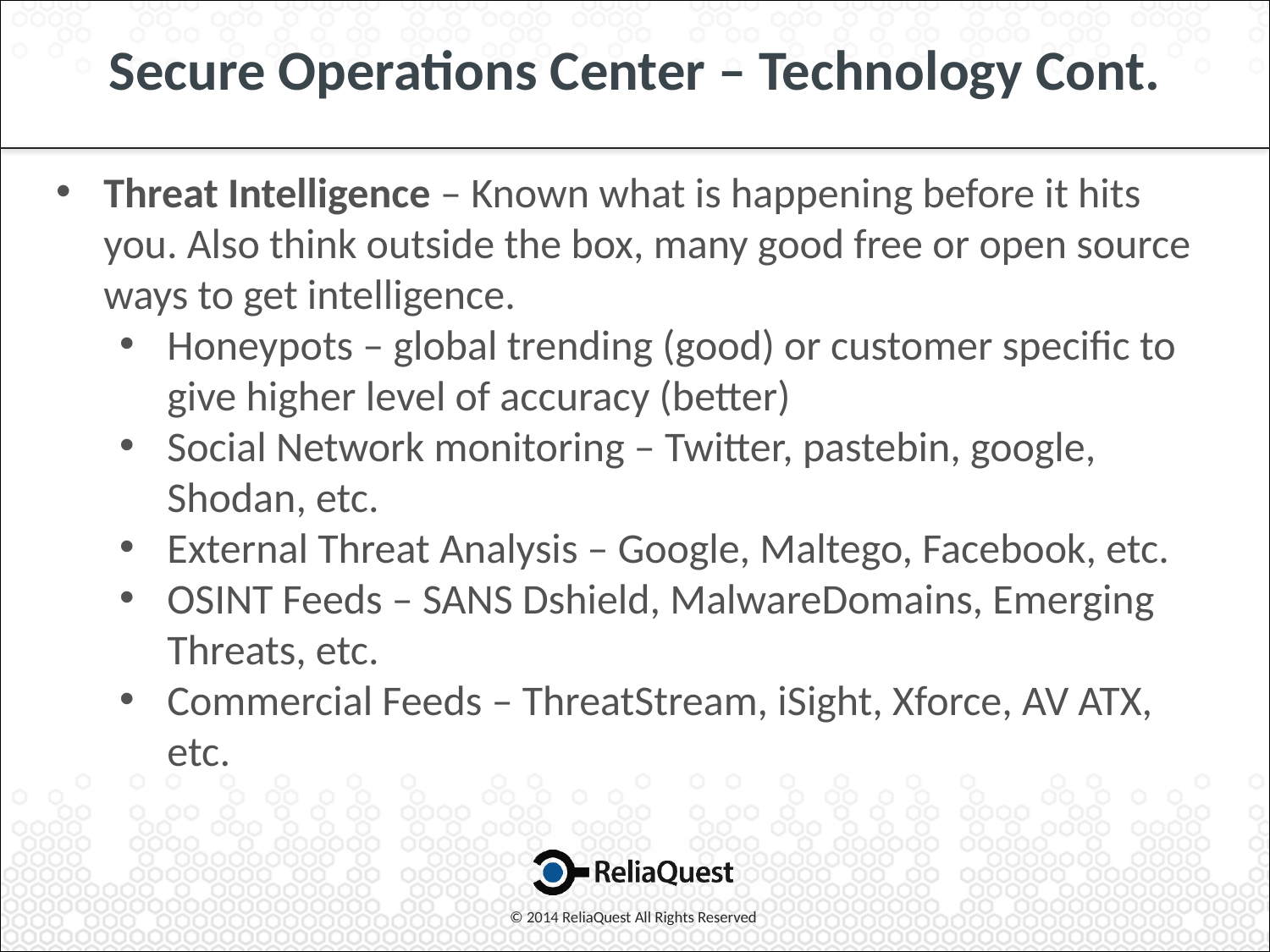

# Secure Operations Center – Technology Cont.
Threat Intelligence – Known what is happening before it hits you. Also think outside the box, many good free or open source ways to get intelligence.
Honeypots – global trending (good) or customer specific to give higher level of accuracy (better)
Social Network monitoring – Twitter, pastebin, google, Shodan, etc.
External Threat Analysis – Google, Maltego, Facebook, etc.
OSINT Feeds – SANS Dshield, MalwareDomains, Emerging Threats, etc.
Commercial Feeds – ThreatStream, iSight, Xforce, AV ATX, etc.